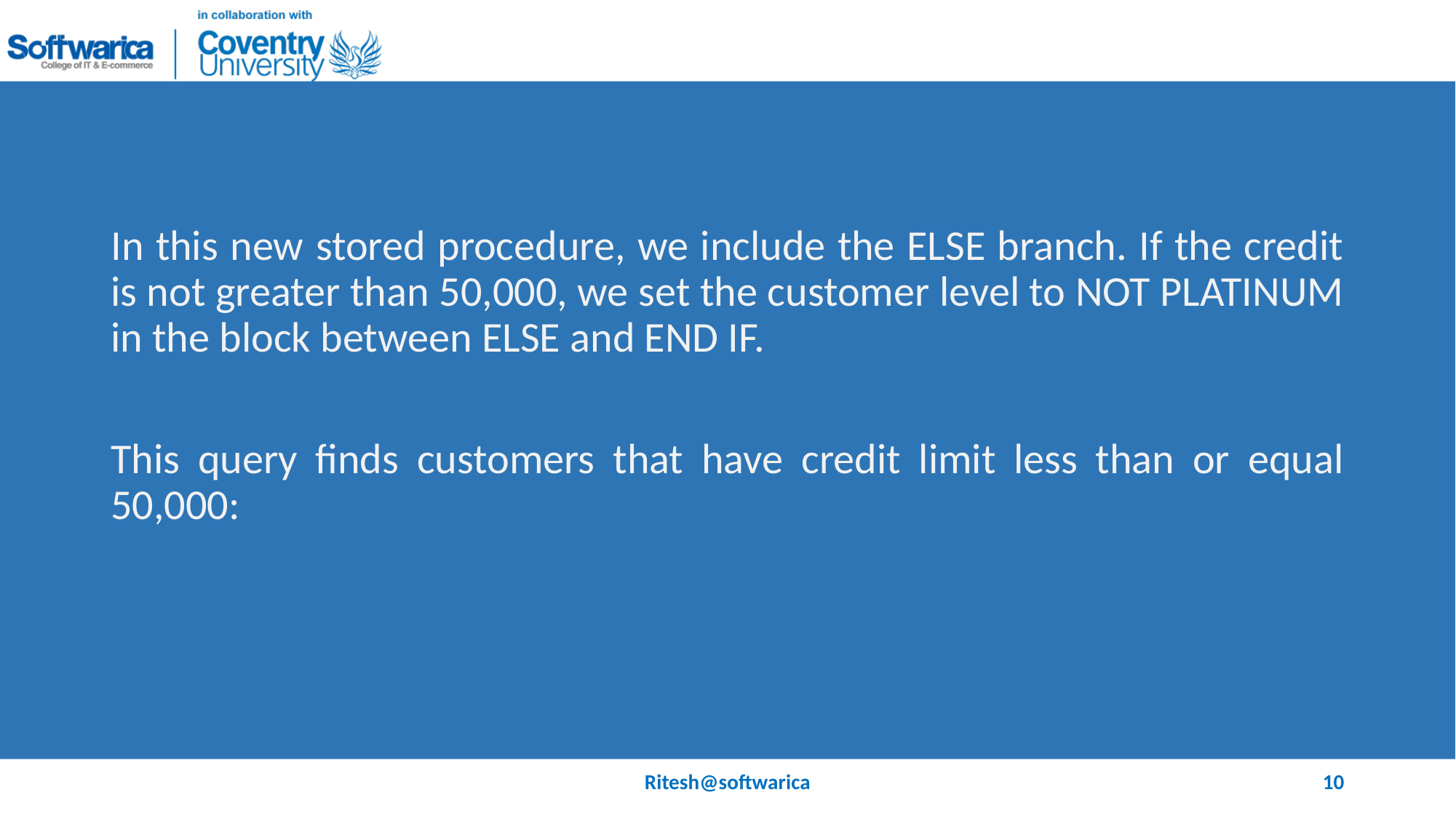

#
In this new stored procedure, we include the ELSE branch. If the credit is not greater than 50,000, we set the customer level to NOT PLATINUM in the block between ELSE and END IF.

This query finds customers that have credit limit less than or equal 50,000:
Ritesh@softwarica
10